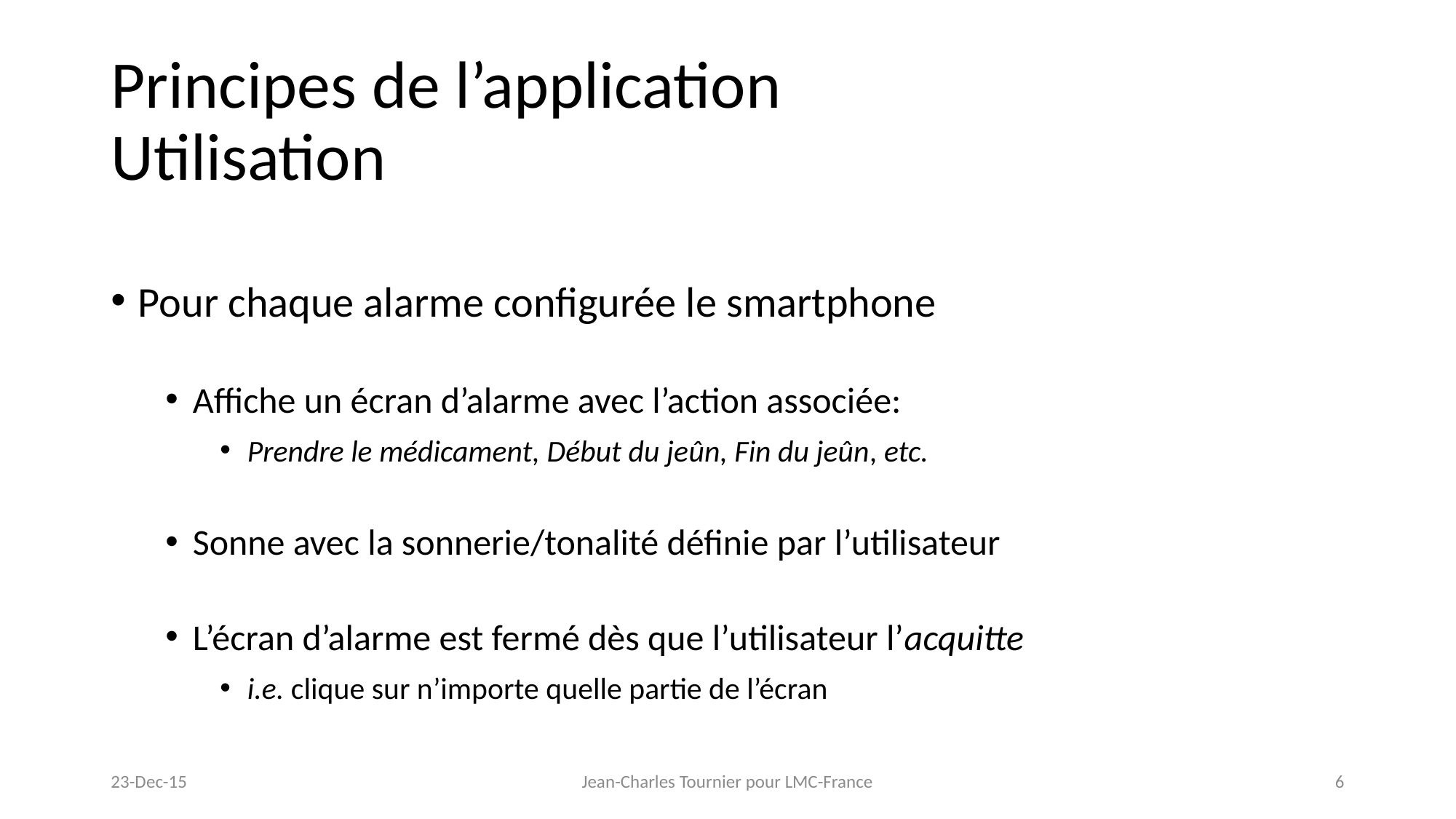

# Principes de l’application Utilisation
Pour chaque alarme configurée le smartphone
Affiche un écran d’alarme avec l’action associée:
Prendre le médicament, Début du jeûn, Fin du jeûn, etc.
Sonne avec la sonnerie/tonalité définie par l’utilisateur
L’écran d’alarme est fermé dès que l’utilisateur l’acquitte
i.e. clique sur n’importe quelle partie de l’écran

23-Dec-15
Jean-Charles Tournier pour LMC-France
6